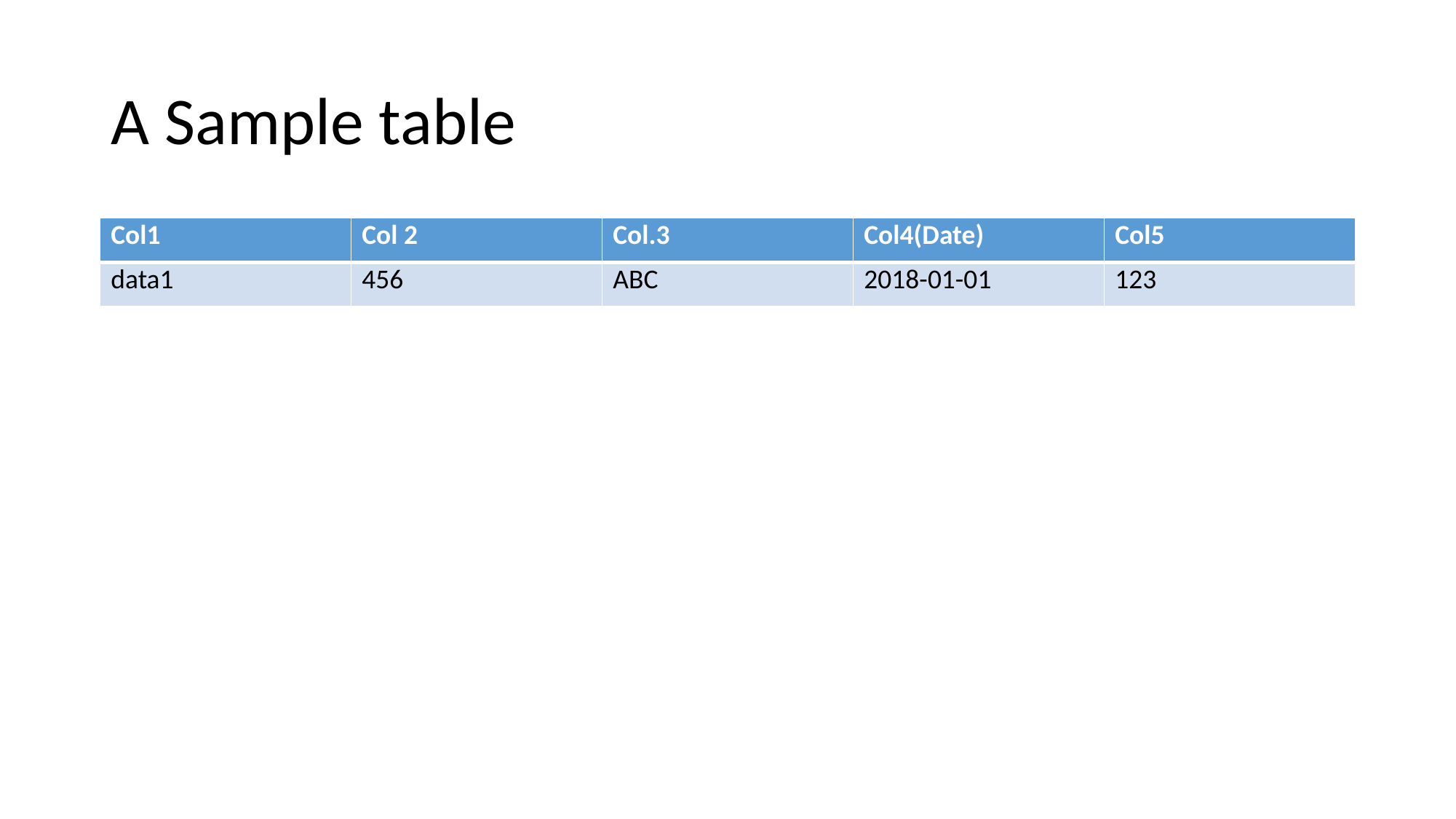

# A Sample table
| Col1 | Col 2 | Col.3 | Col4(Date) | Col5 |
| --- | --- | --- | --- | --- |
| data1 | 456 | ABC | 2018-01-01 | 123 |